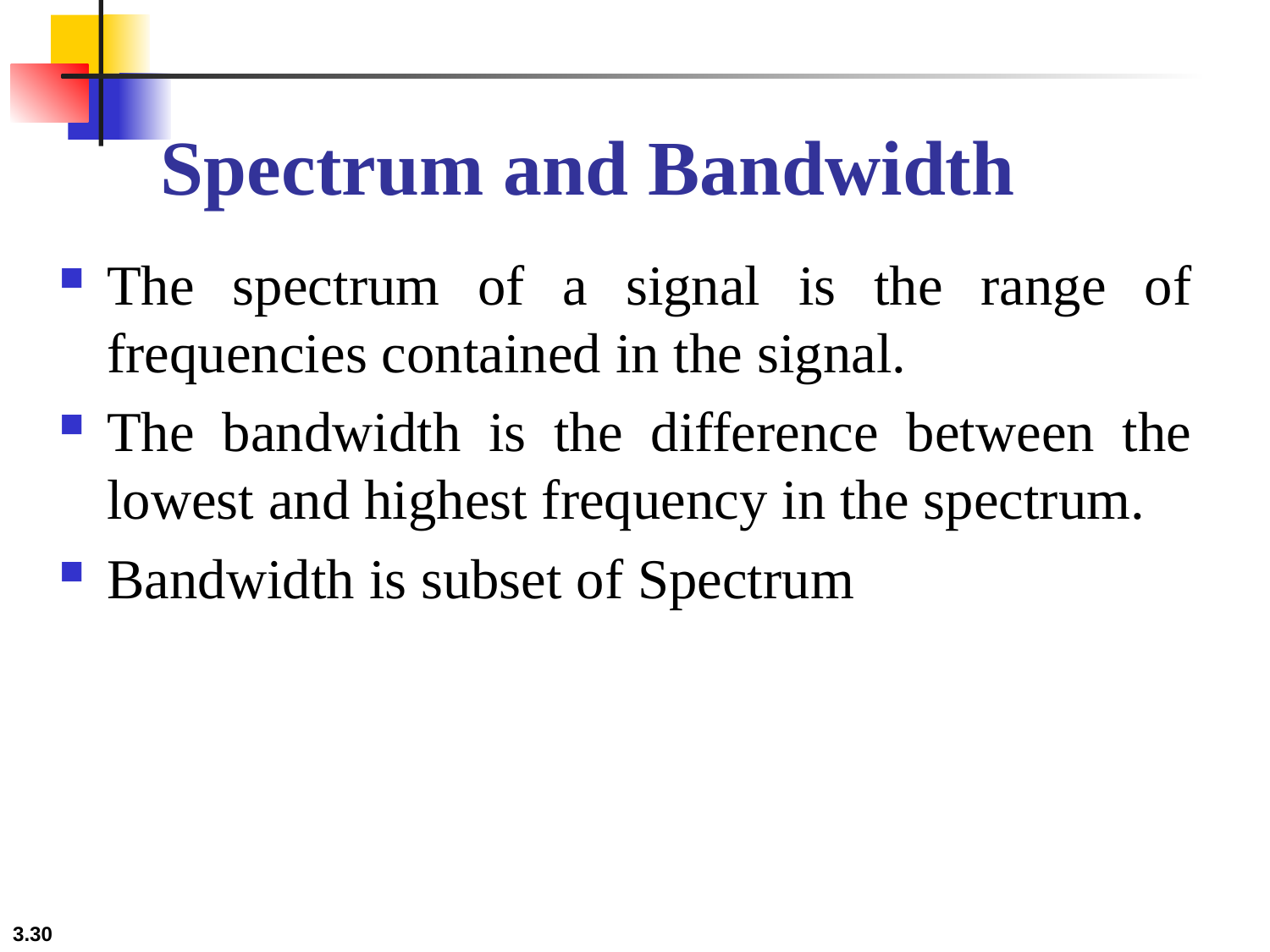

# Spectrum and Bandwidth
The spectrum of a signal is the range of frequencies contained in the signal.
The bandwidth is the difference between the lowest and highest frequency in the spectrum.
Bandwidth is subset of Spectrum
3.30